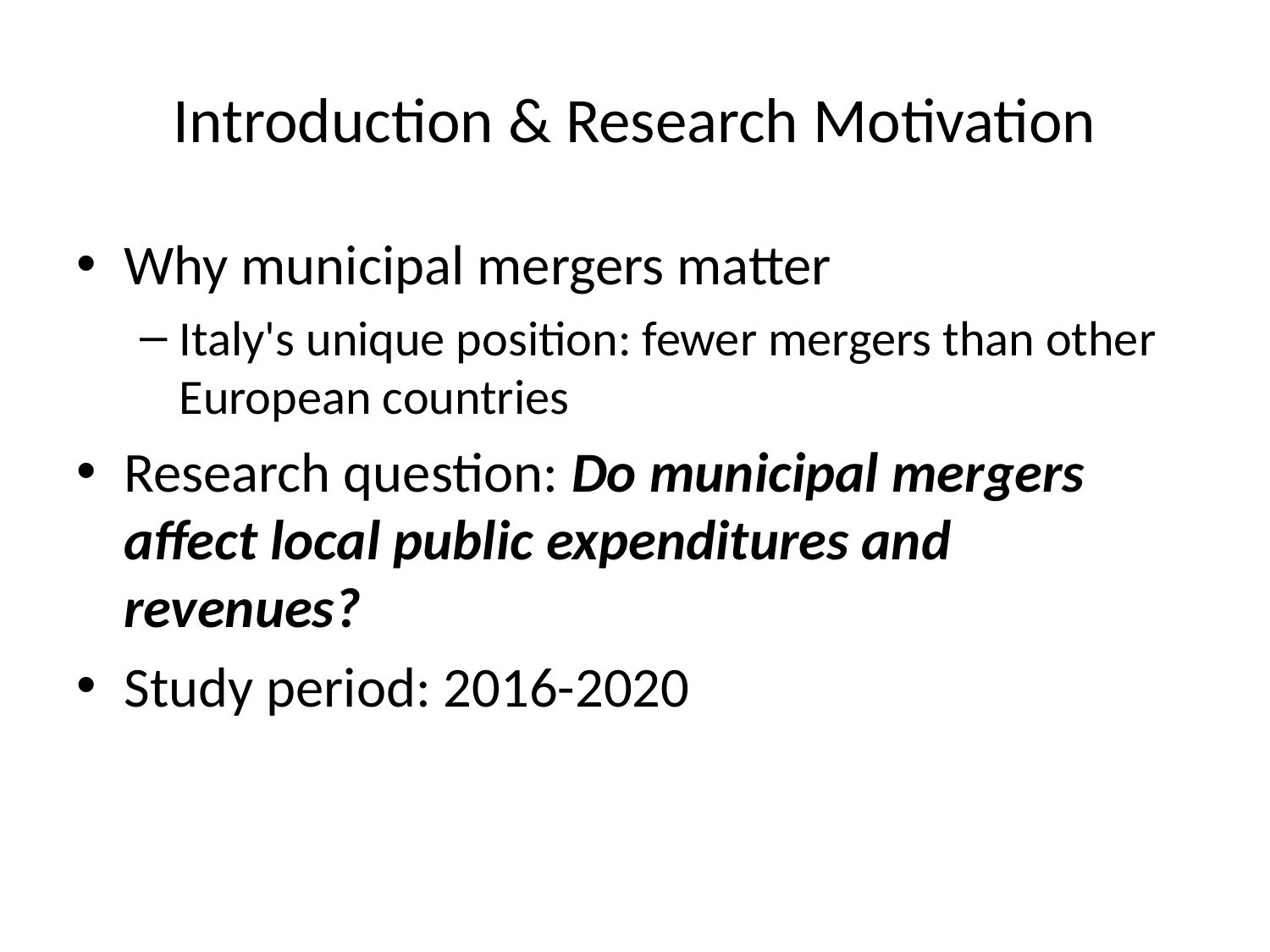

# Introduction & Research Motivation
Why municipal mergers matter
Italy's unique position: fewer mergers than other European countries
Research question: Do municipal mergers affect local public expenditures and revenues?
Study period: 2016-2020